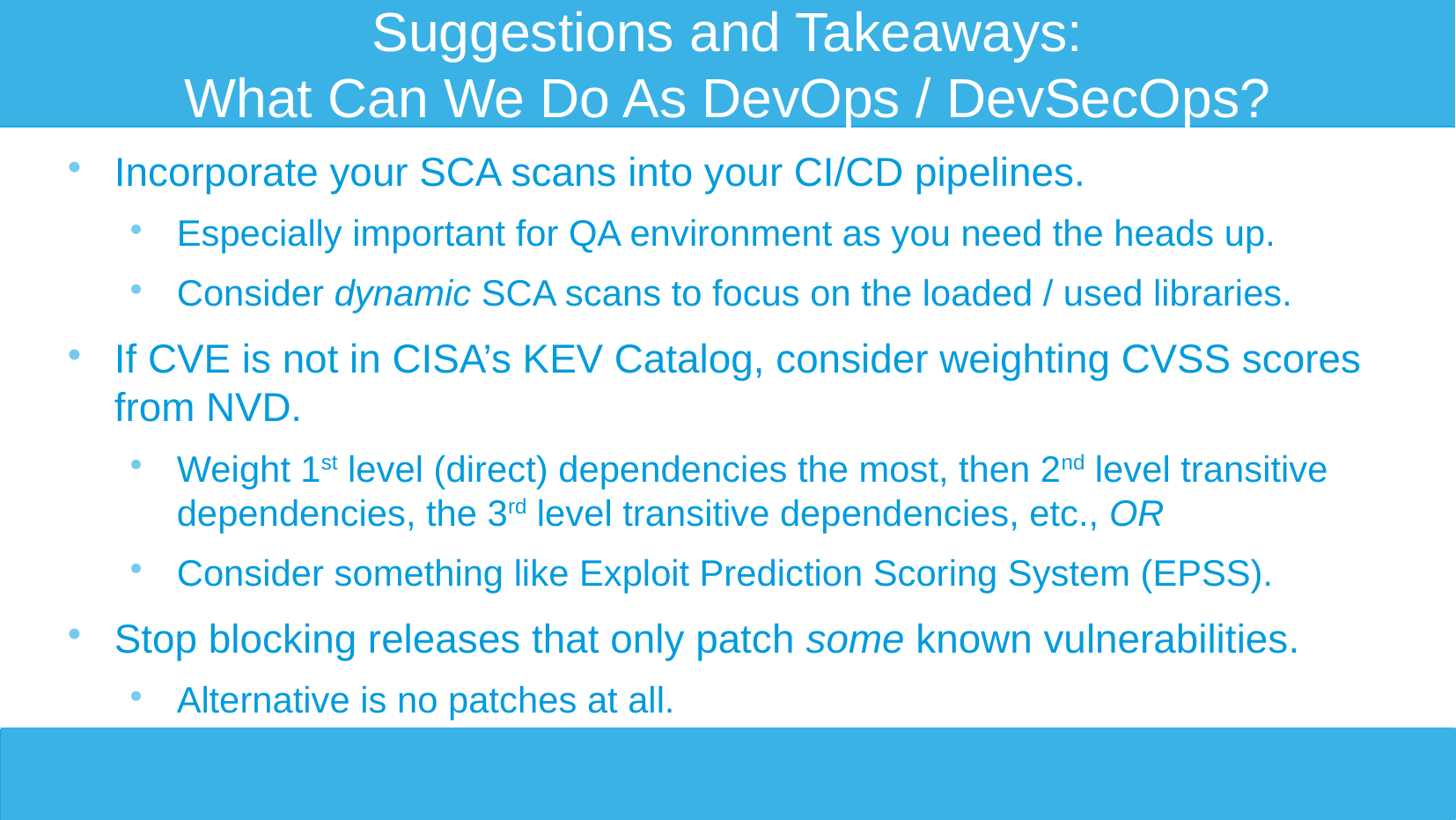

# Suggestions and Takeaways: What Can We Do As DevOps / DevSecOps?
Incorporate your SCA scans into your CI/CD pipelines.
Especially important for QA environment as you need the heads up.
Consider dynamic SCA scans to focus on the loaded / used libraries.
If CVE is not in CISA’s KEV Catalog, consider weighting CVSS scores from NVD.
Weight 1st level (direct) dependencies the most, then 2nd level transitive dependencies, the 3rd level transitive dependencies, etc., OR
Consider something like Exploit Prediction Scoring System (EPSS).
Stop blocking releases that only patch some known vulnerabilities.
Alternative is no patches at all.